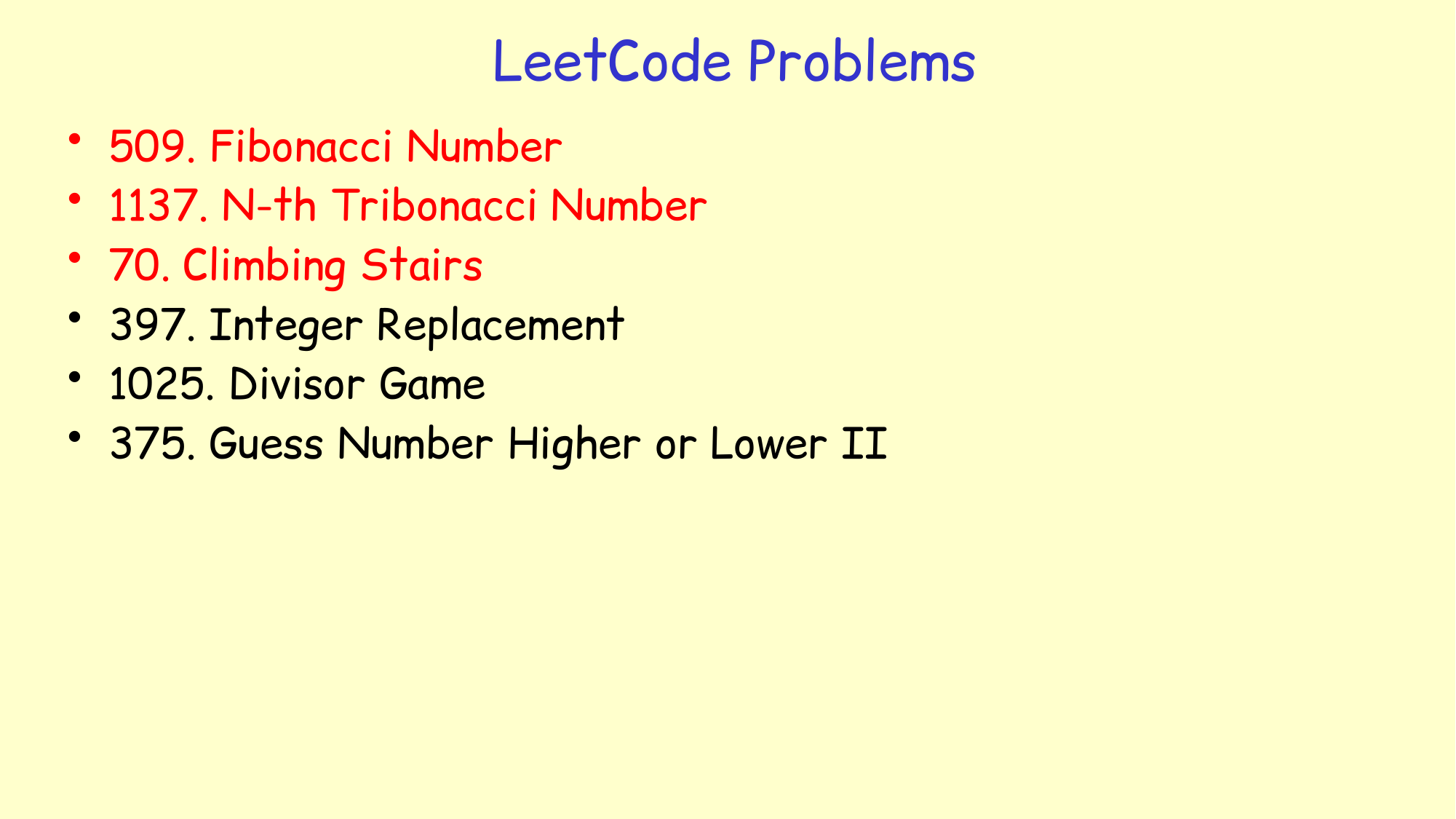

# LeetCode Problems
509. Fibonacci Number
1137. N-th Tribonacci Number
70. Climbing Stairs
397. Integer Replacement
1025. Divisor Game
375. Guess Number Higher or Lower II